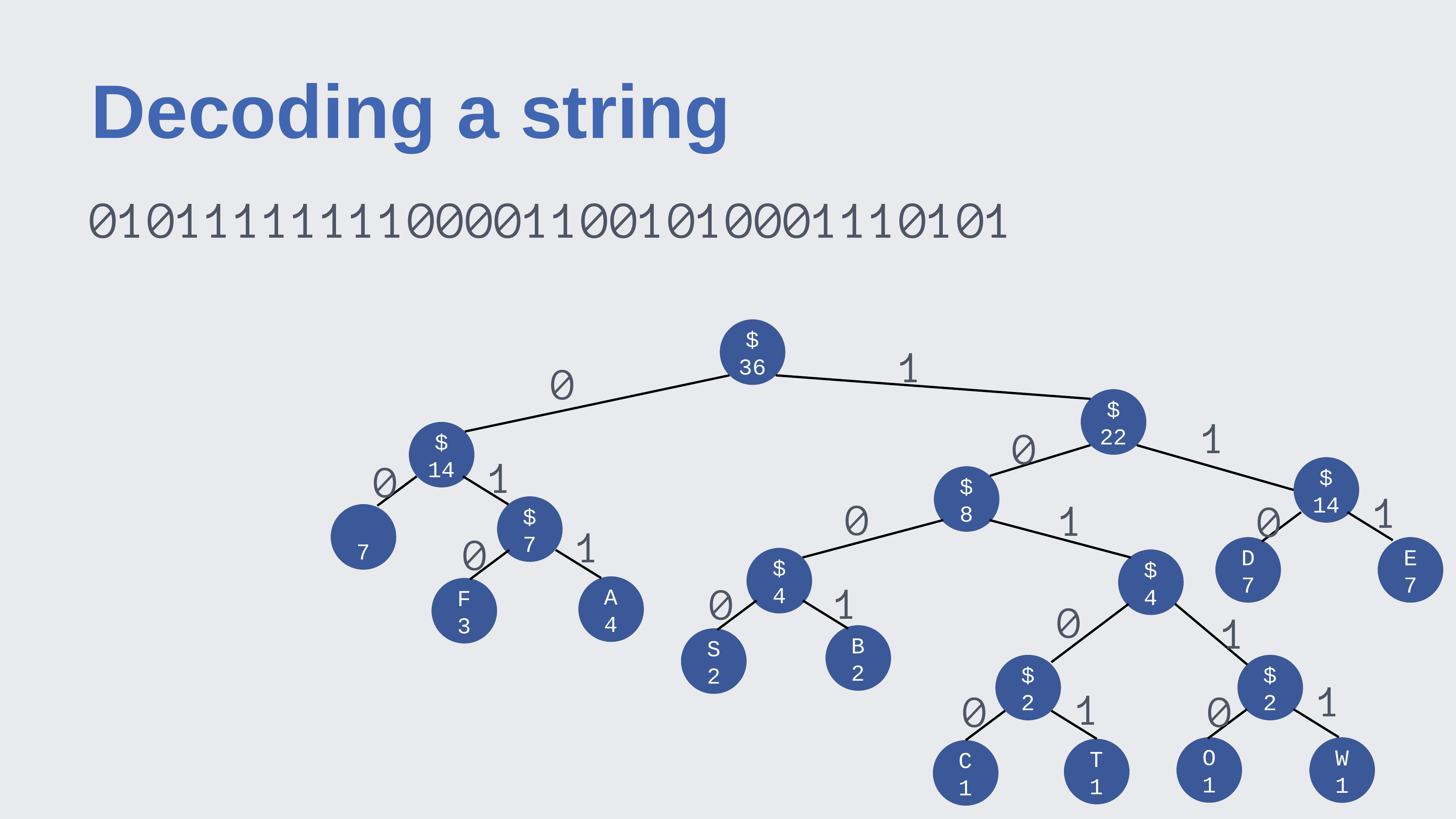

# Decoding a string
01011111111000011001010001110101
$
36
1
0
$
22
1
0
$
14
1
0
$
14
$
8
1
0
1
0
$
7

7
1
0
D
7
E
7
$
4
$
4
1
0
A
4
F
3
0
1
B
2
S
2
$
2
$
2
1
1
0
0
O
1
W
1
T
1
C
1